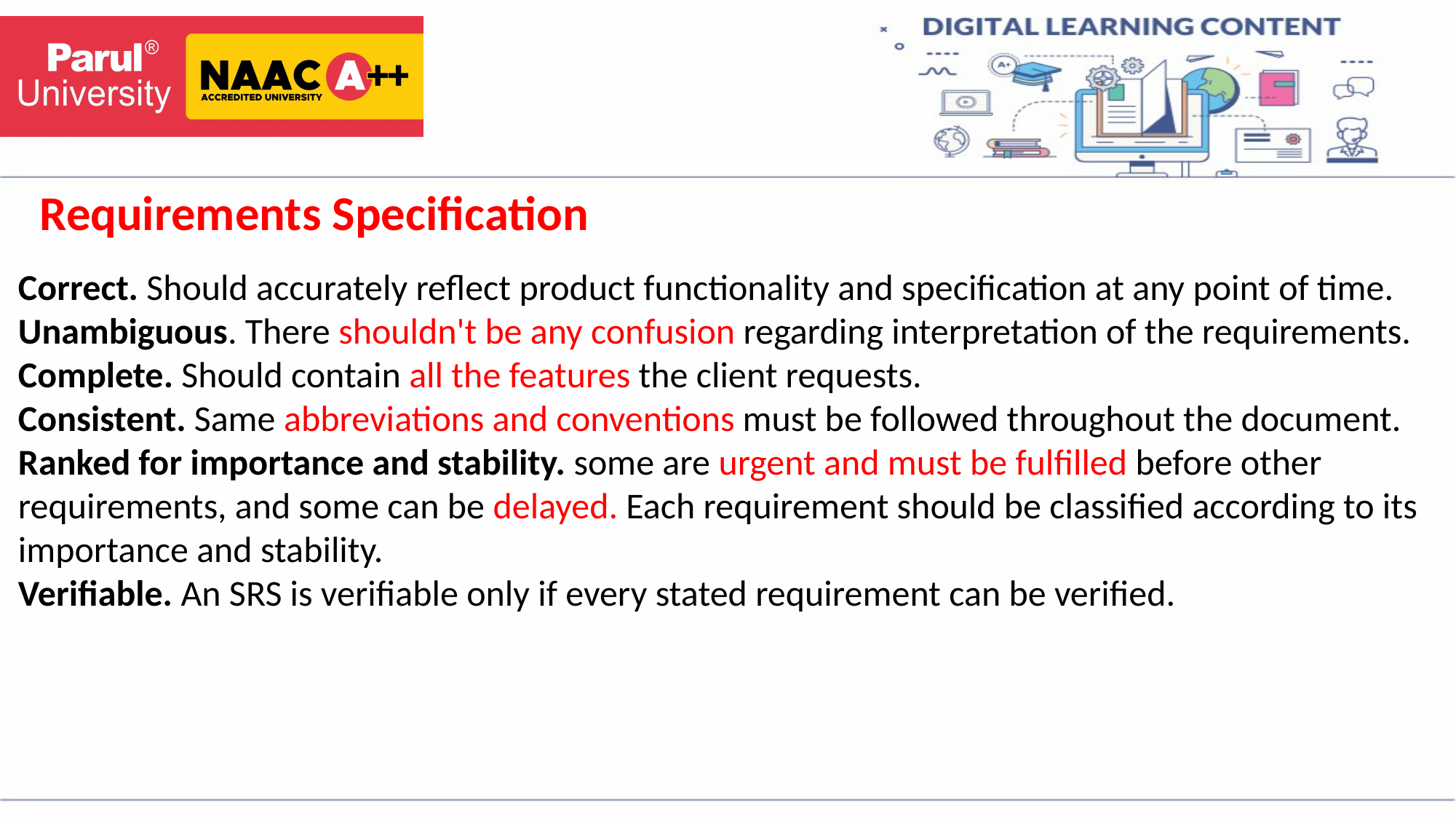

# Requirements Specification
Correct. Should accurately reflect product functionality and specification at any point of time.
Unambiguous. There shouldn't be any confusion regarding interpretation of the requirements.
Complete. Should contain all the features the client requests.
Consistent. Same abbreviations and conventions must be followed throughout the document.
Ranked for importance and stability. some are urgent and must be fulfilled before other requirements, and some can be delayed. Each requirement should be classified according to its importance and stability.
Verifiable. An SRS is verifiable only if every stated requirement can be verified.